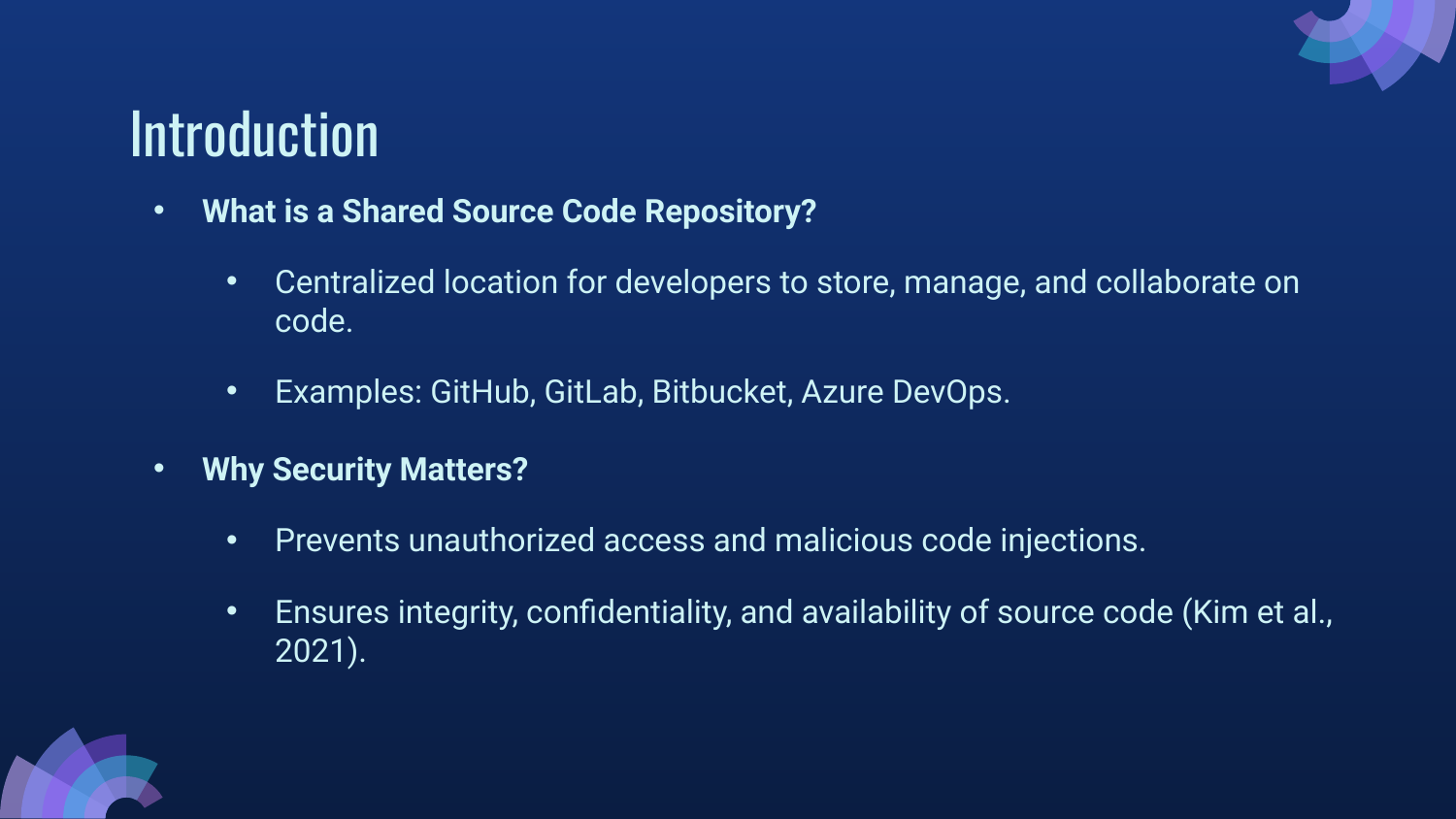

# Introduction
What is a Shared Source Code Repository?
Centralized location for developers to store, manage, and collaborate on code.
Examples: GitHub, GitLab, Bitbucket, Azure DevOps.
Why Security Matters?
Prevents unauthorized access and malicious code injections.
Ensures integrity, confidentiality, and availability of source code (Kim et al., 2021).